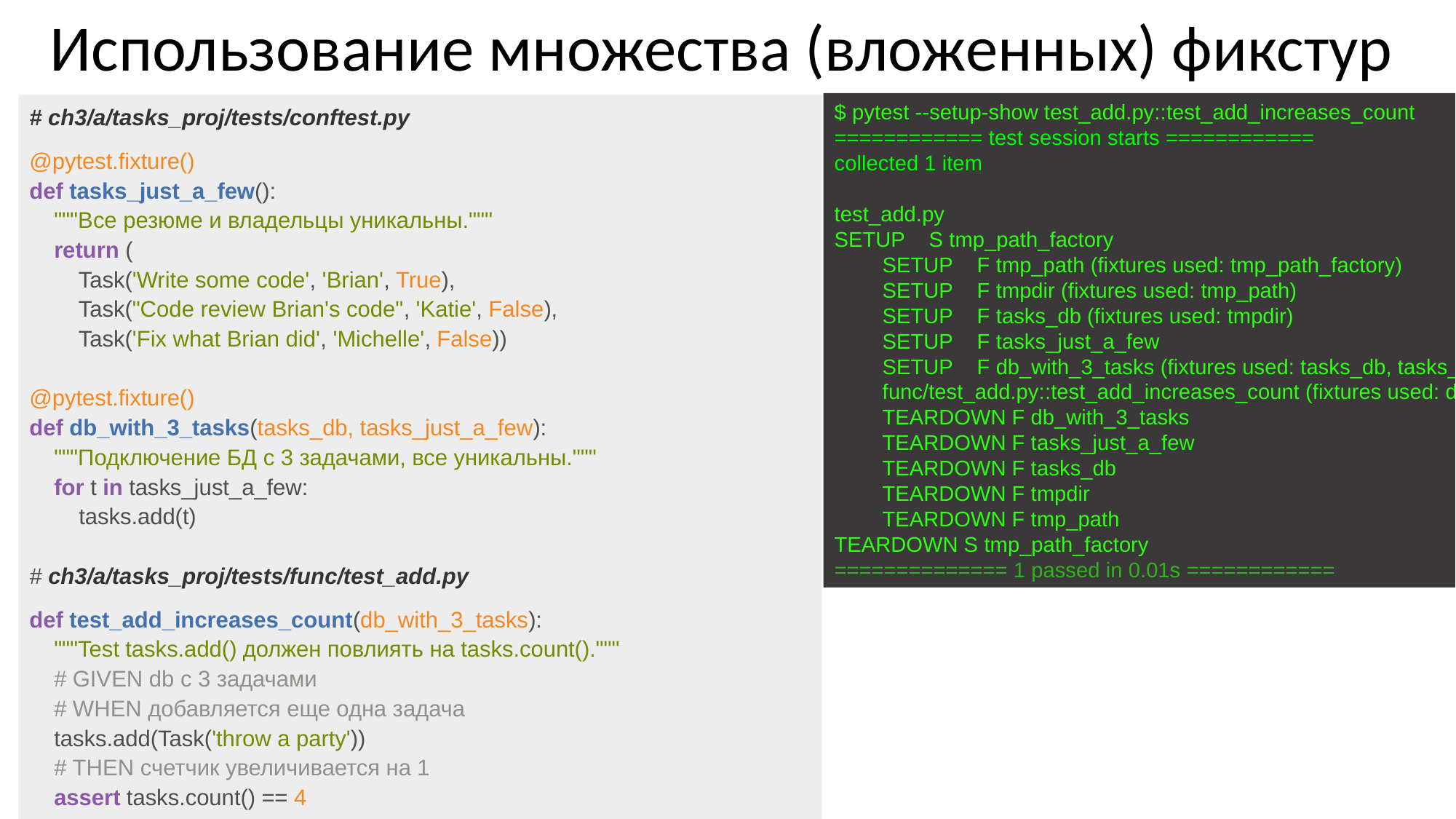

# Использование множества (вложенных) фикстур
$ pytest --setup-show test_add.py::test_add_increases_count
============ test session starts ============
collected 1 item
test_add.py
SETUP    S tmp_path_factory
        SETUP    F tmp_path (fixtures used: tmp_path_factory)
        SETUP    F tmpdir (fixtures used: tmp_path)
        SETUP    F tasks_db (fixtures used: tmpdir)
        SETUP    F tasks_just_a_few
        SETUP    F db_with_3_tasks (fixtures used: tasks_db, tasks_just_a_few)
        func/test_add.py::test_add_increases_count (fixtures used: db_with_3_tasks, request, tasks_db, tasks_just_a_few, tmp_path, tmp_path_factory, tmpdir).
        TEARDOWN F db_with_3_tasks
        TEARDOWN F tasks_just_a_few
        TEARDOWN F tasks_db
        TEARDOWN F tmpdir
        TEARDOWN F tmp_path
TEARDOWN S tmp_path_factory
============== 1 passed in 0.01s ============
# ch3/a/tasks_proj/tests/conftest.py
@pytest.fixture()
def tasks_just_a_few():
    """Все резюме и владельцы уникальны."""
    return (
        Task('Write some code', 'Brian', True),
        Task("Code review Brian's code", 'Katie', False),
        Task('Fix what Brian did', 'Michelle', False))
@pytest.fixture()
def db_with_3_tasks(tasks_db, tasks_just_a_few):
    """Подключение БД с 3 задачами, все уникальны."""
    for t in tasks_just_a_few:
        tasks.add(t)
# ch3/a/tasks_proj/tests/func/test_add.py
def test_add_increases_count(db_with_3_tasks):
    """Test tasks.add() должен повлиять на tasks.count()."""
    # GIVEN db с 3 задачами
    # WHEN добавляется еще одна задача
    tasks.add(Task('throw a party'))
    # THEN счетчик увеличивается на 1
    assert tasks.count() == 4